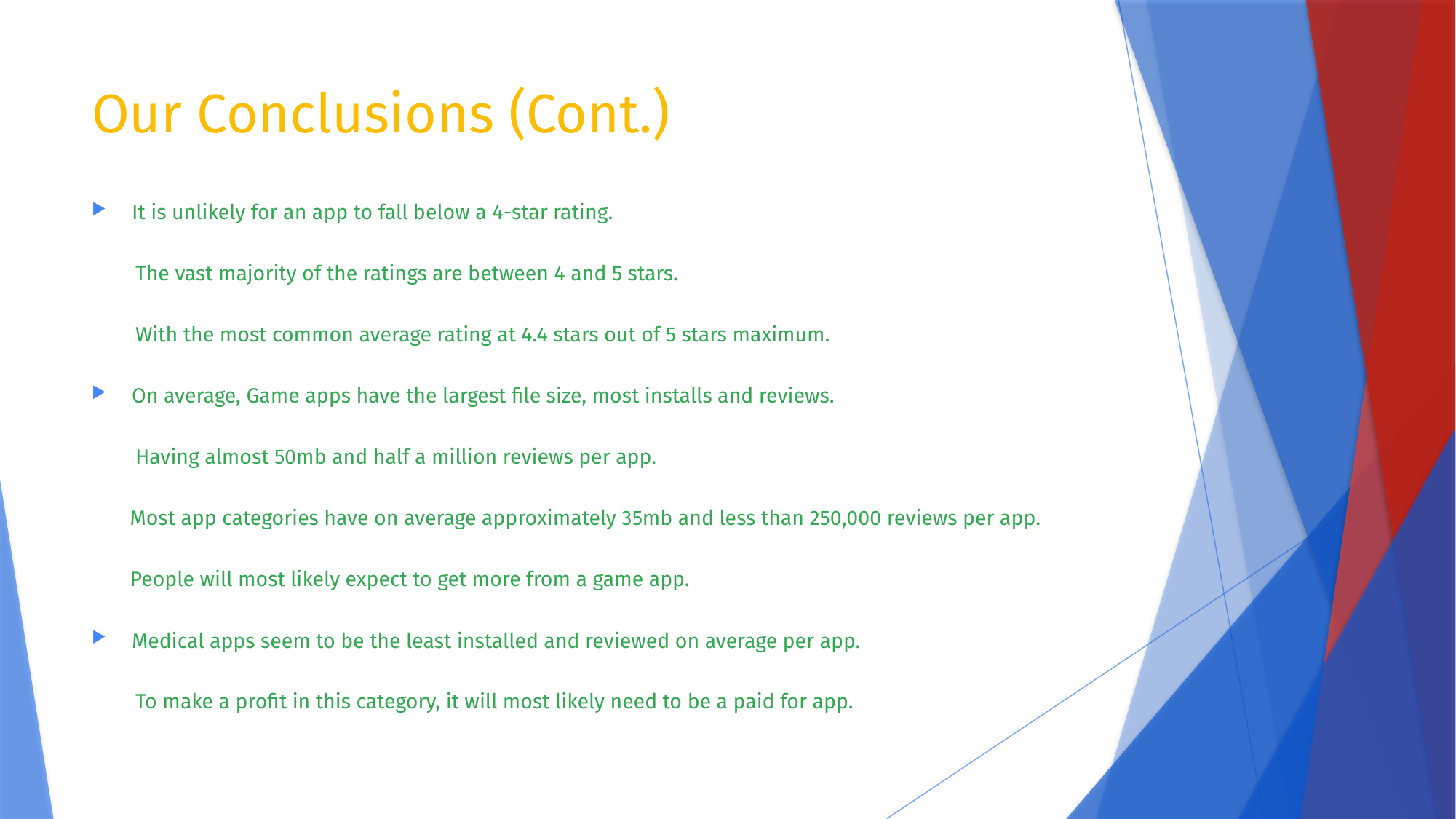

# Our Conclusions (Cont.)
It is unlikely for an app to fall below a 4-star rating.
        The vast majority of the ratings are between 4 and 5 stars.
        With the most common average rating at 4.4 stars out of 5 stars maximum.
On average, Game apps have the largest file size, most installs and reviews.
        Having almost 50mb and half a million reviews per app.
       Most app categories have on average approximately 35mb and less than 250,000 reviews per app.
       People will most likely expect to get more from a game app.
Medical apps seem to be the least installed and reviewed on average per app.
        To make a profit in this category, it will most likely need to be a paid for app.